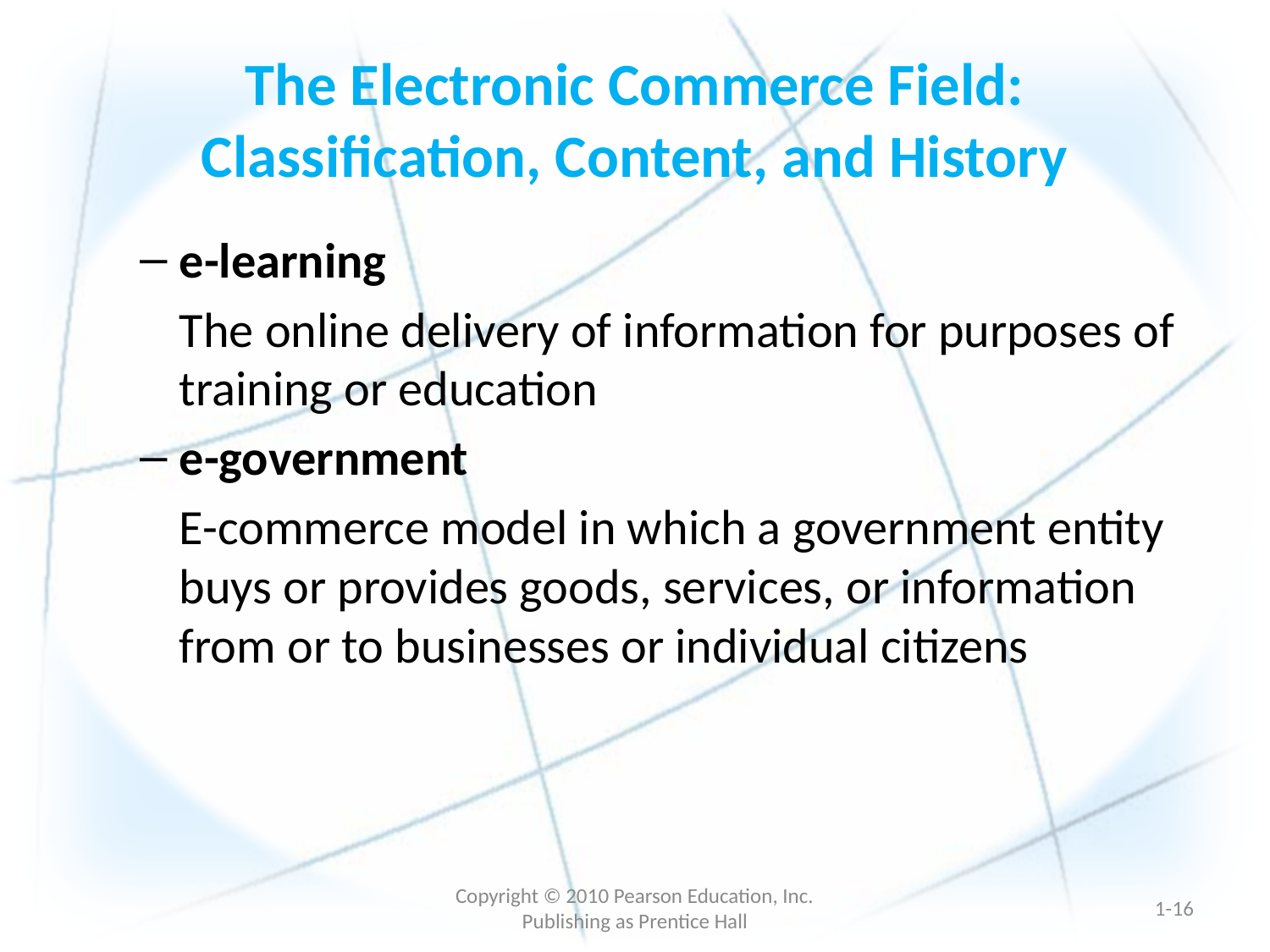

# The Electronic Commerce Field: Classification, Content, and History
e-learning
	The online delivery of information for purposes of training or education
e-government
	E-commerce model in which a government entity buys or provides goods, services, or information from or to businesses or individual citizens
Copyright © 2010 Pearson Education, Inc. Publishing as Prentice Hall
1-16